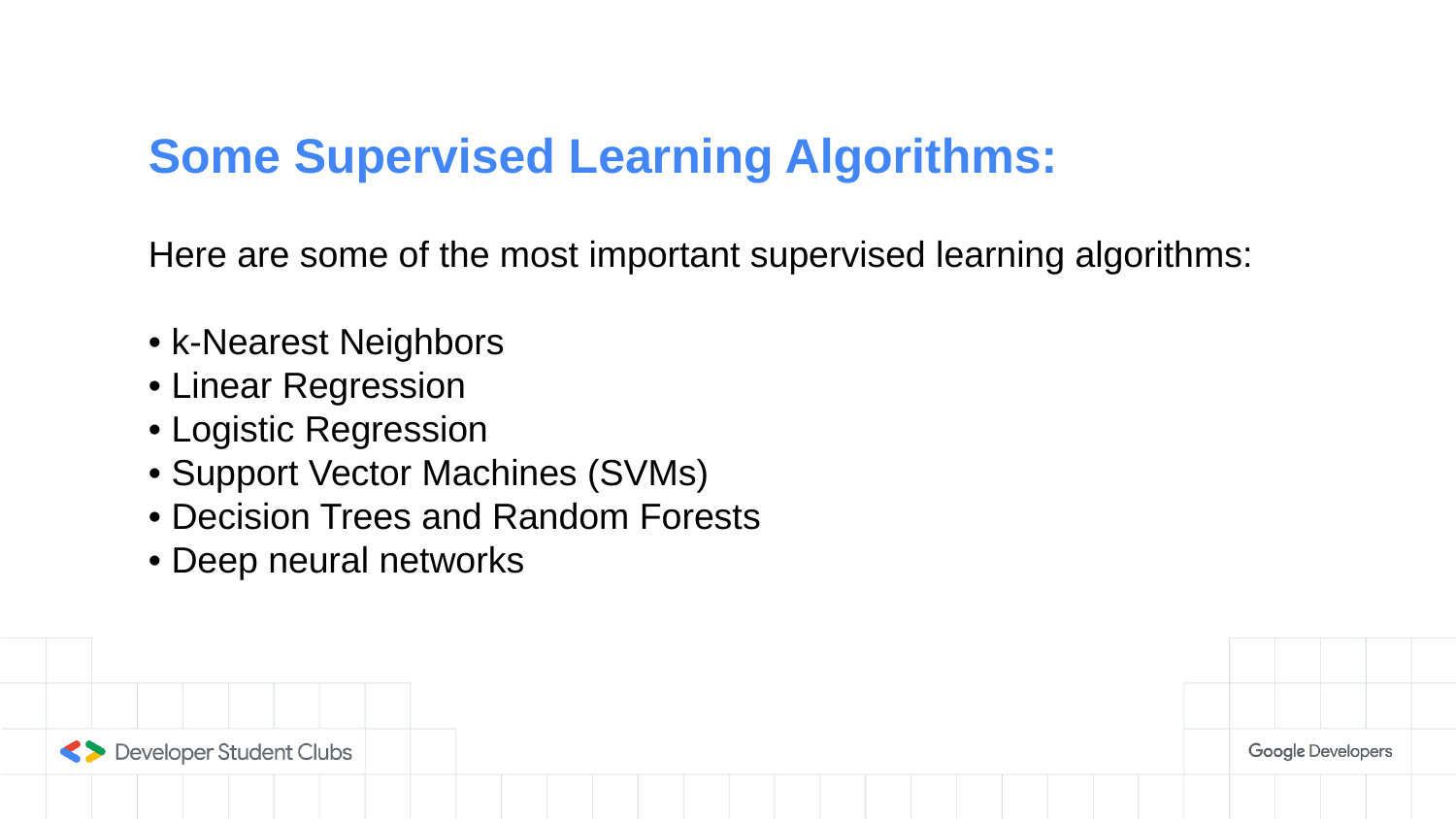

Some Supervised Learning Algorithms:

Here are some of the most important supervised learning algorithms:
• k-Nearest Neighbors
• Linear Regression
• Logistic Regression
• Support Vector Machines (SVMs)
• Decision Trees and Random Forests
• Deep neural networks